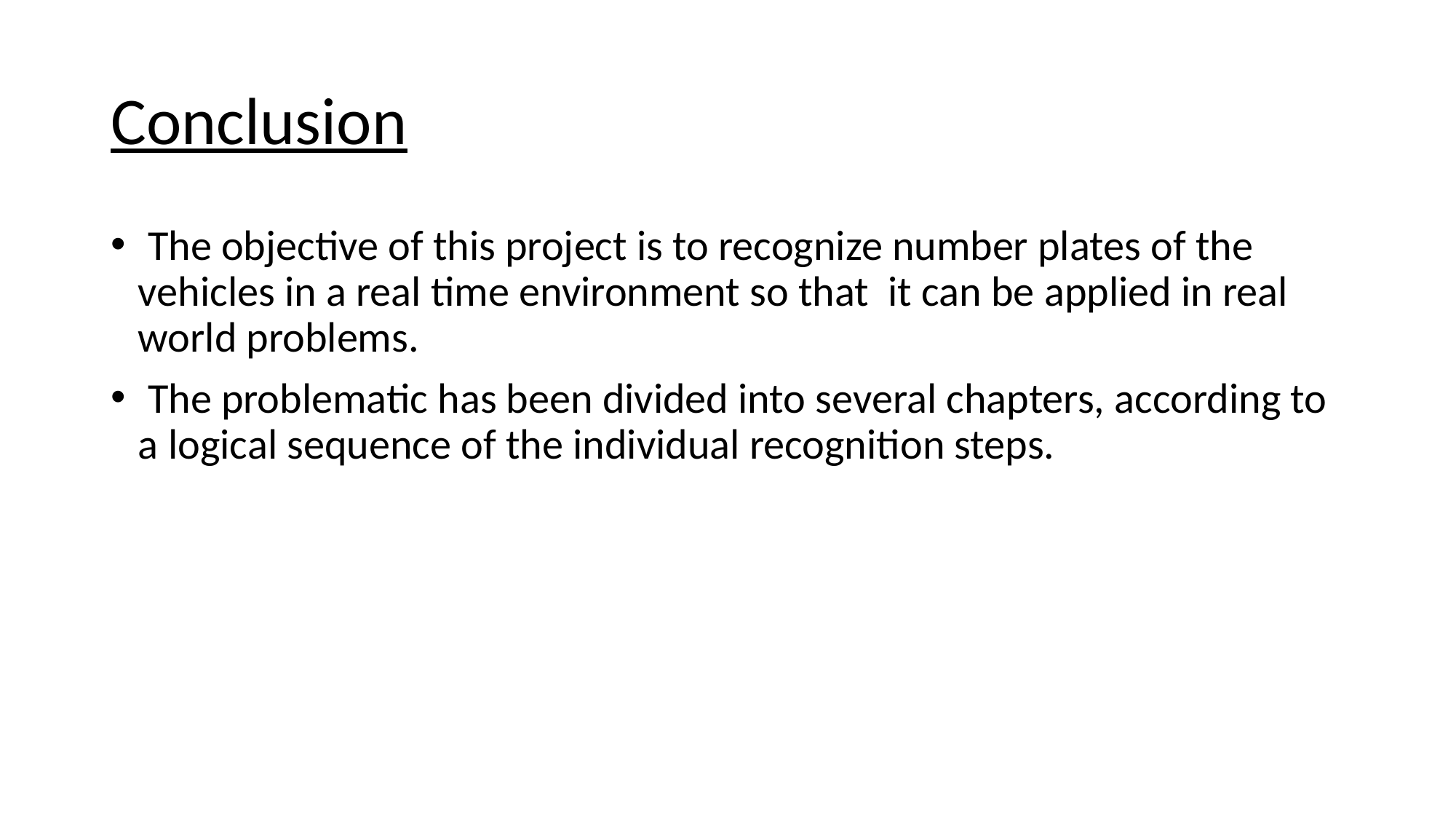

# Conclusion
 The objective of this project is to recognize number plates of the vehicles in a real time environment so that  it can be applied in real world problems.
 The problematic has been divided into several chapters, according to a logical sequence of the individual recognition steps.